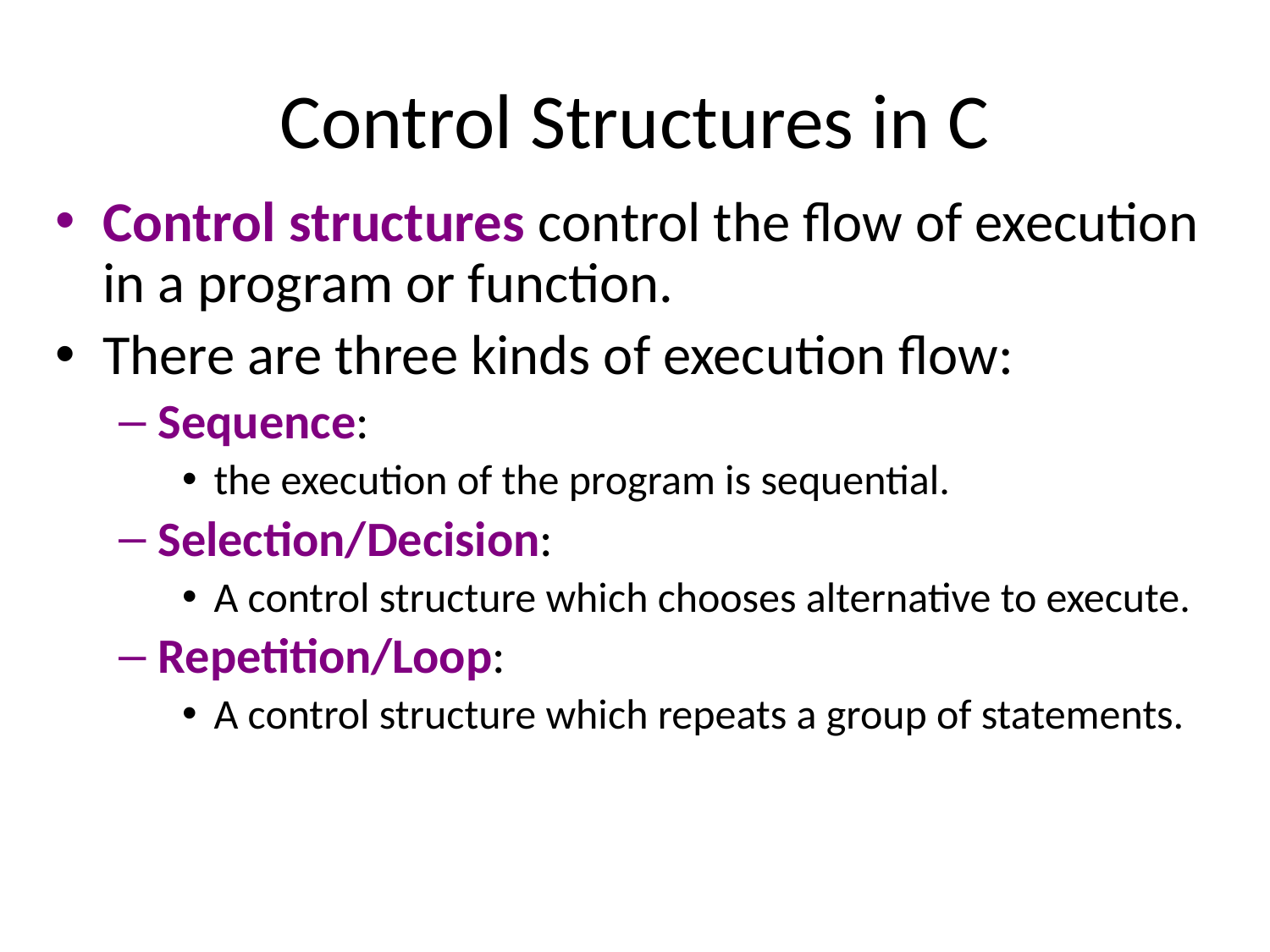

# Control Structures in C
Control structures control the flow of execution in a program or function.
There are three kinds of execution flow:
Sequence:
the execution of the program is sequential.
Selection/Decision:
A control structure which chooses alternative to execute.
Repetition/Loop:
A control structure which repeats a group of statements.